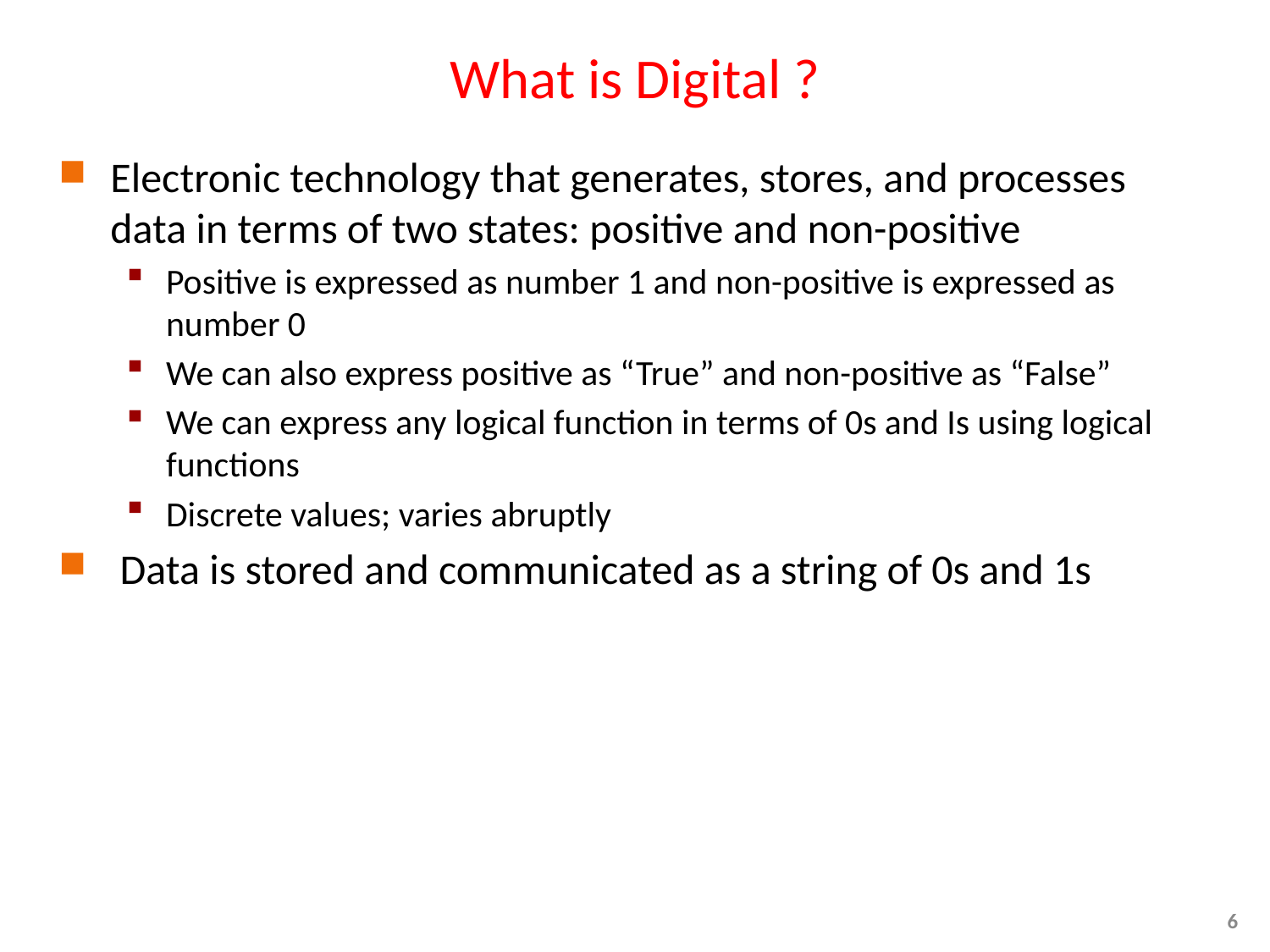

# What is Digital ?
Electronic technology that generates, stores, and processes data in terms of two states: positive and non-positive
Positive is expressed as number 1 and non-positive is expressed as number 0
We can also express positive as “True” and non-positive as “False”
We can express any logical function in terms of 0s and Is using logical functions
Discrete values; varies abruptly
 Data is stored and communicated as a string of 0s and 1s